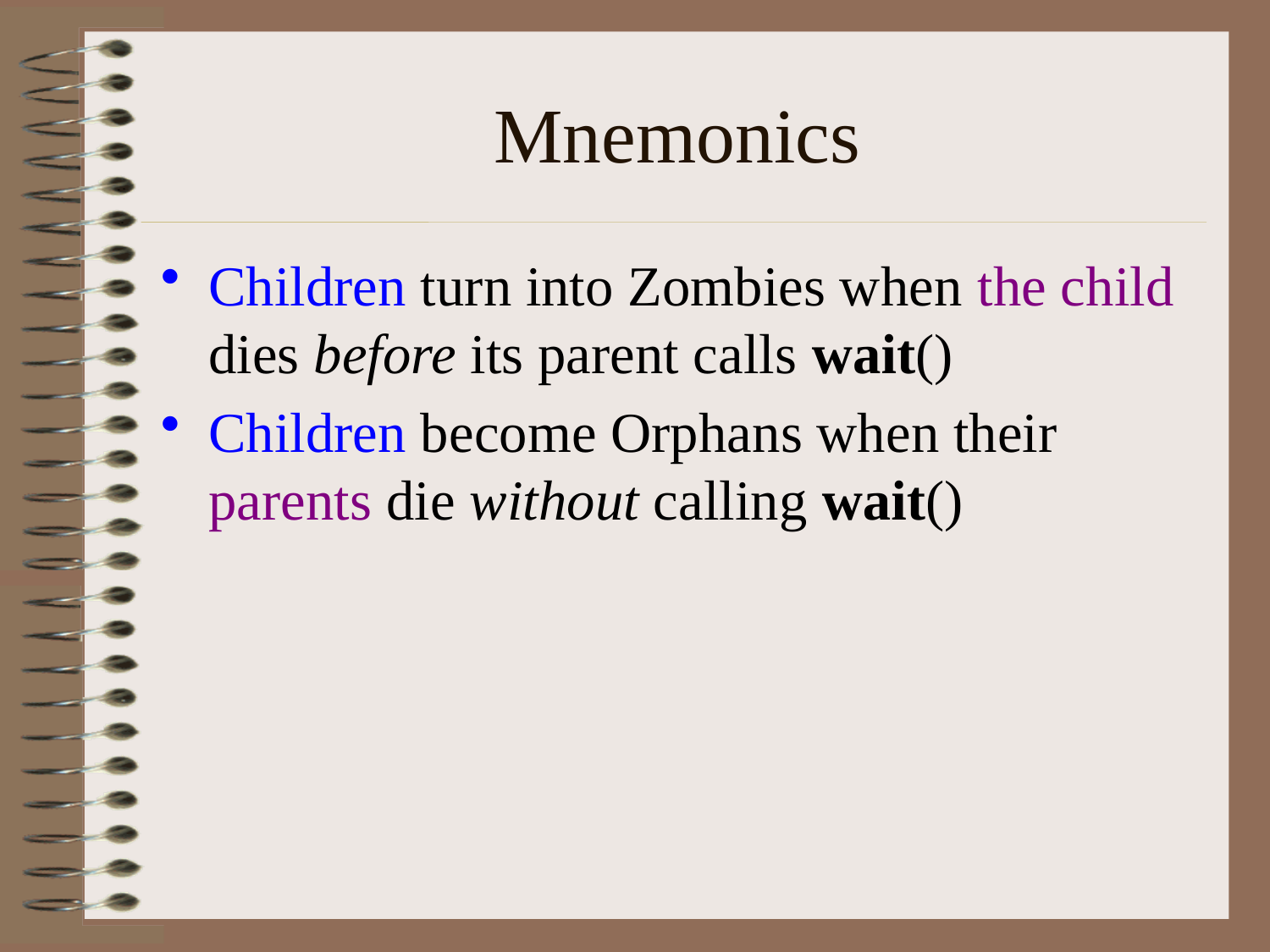

# Mnemonics
Children turn into Zombies when the child dies before its parent calls wait()
Children become Orphans when their parents die without calling wait()